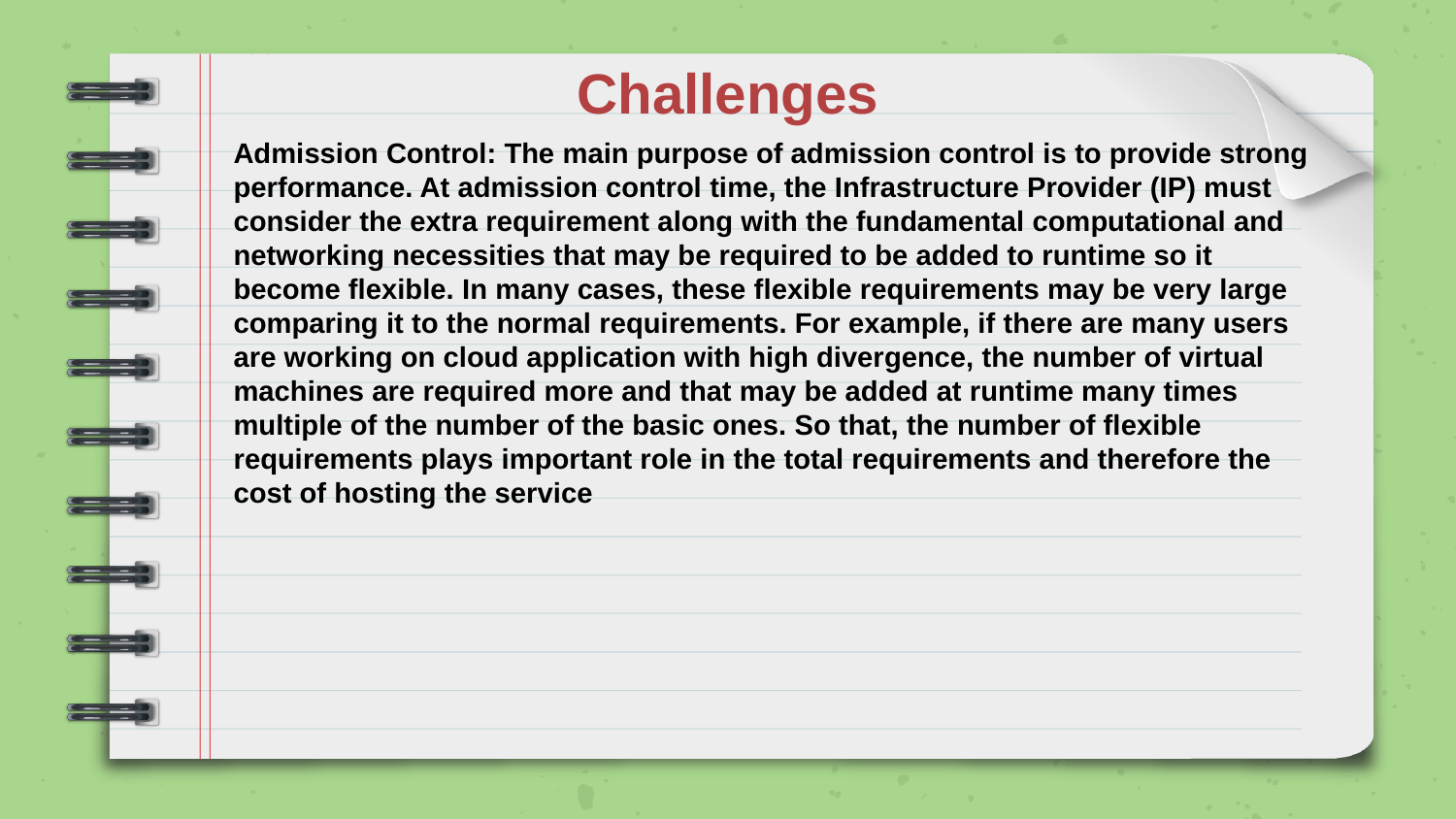

# Challenges
Admission Control: The main purpose of admission control is to provide strong performance. At admission control time, the Infrastructure Provider (IP) must consider the extra requirement along with the fundamental computational and networking necessities that may be required to be added to runtime so it become flexible. In many cases, these flexible requirements may be very large comparing it to the normal requirements. For example, if there are many users are working on cloud application with high divergence, the number of virtual machines are required more and that may be added at runtime many times multiple of the number of the basic ones. So that, the number of flexible requirements plays important role in the total requirements and therefore the cost of hosting the service